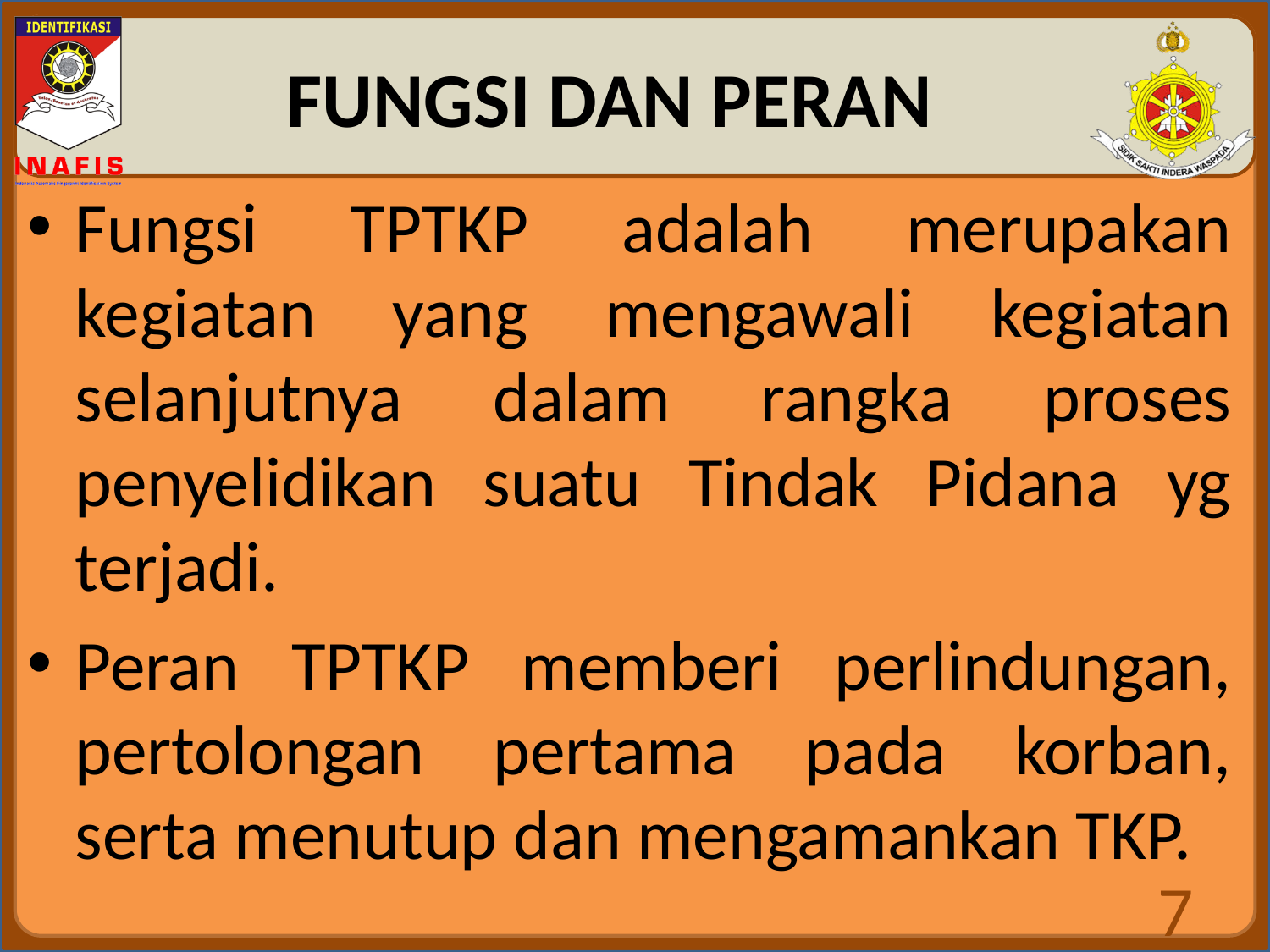

FUNGSI DAN PERAN
Fungsi TPTKP adalah merupakan kegiatan yang mengawali kegiatan selanjutnya dalam rangka proses penyelidikan suatu Tindak Pidana yg terjadi.
Peran TPTKP memberi perlindungan, pertolongan pertama pada korban, serta menutup dan mengamankan TKP.
7